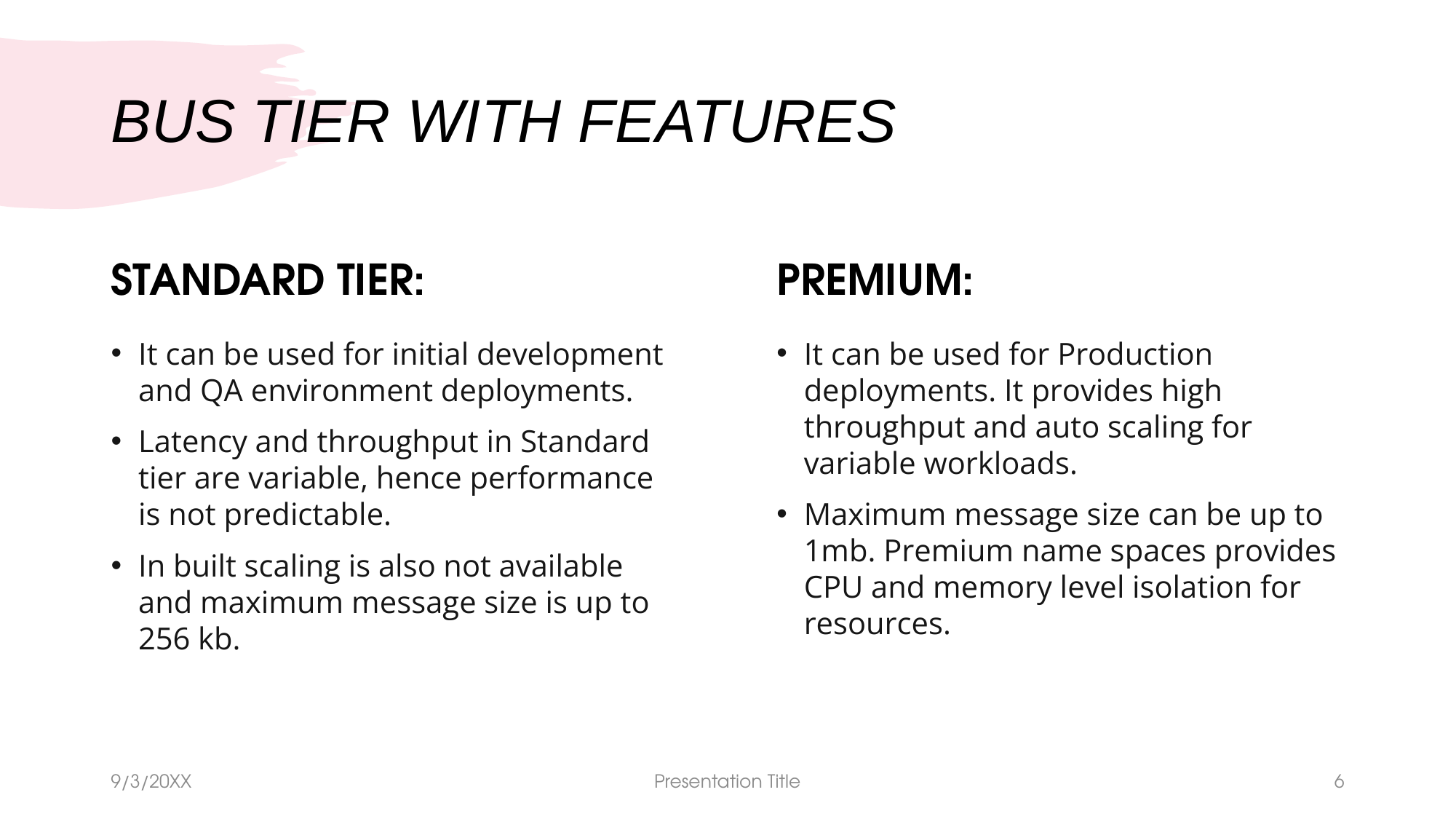

# BUS TIER WITH FEATURES
STANDARD TIER:
PREMIUM:
It can be used for initial development and QA environment deployments.
Latency and throughput in Standard tier are variable, hence performance is not predictable.
In built scaling is also not available and maximum message size is up to  256 kb.
It can be used for Production deployments. It provides high throughput and auto scaling for variable workloads.
Maximum message size can be up to 1mb. Premium name spaces provides CPU and memory level isolation for resources.
9/3/20XX
Presentation Title
6